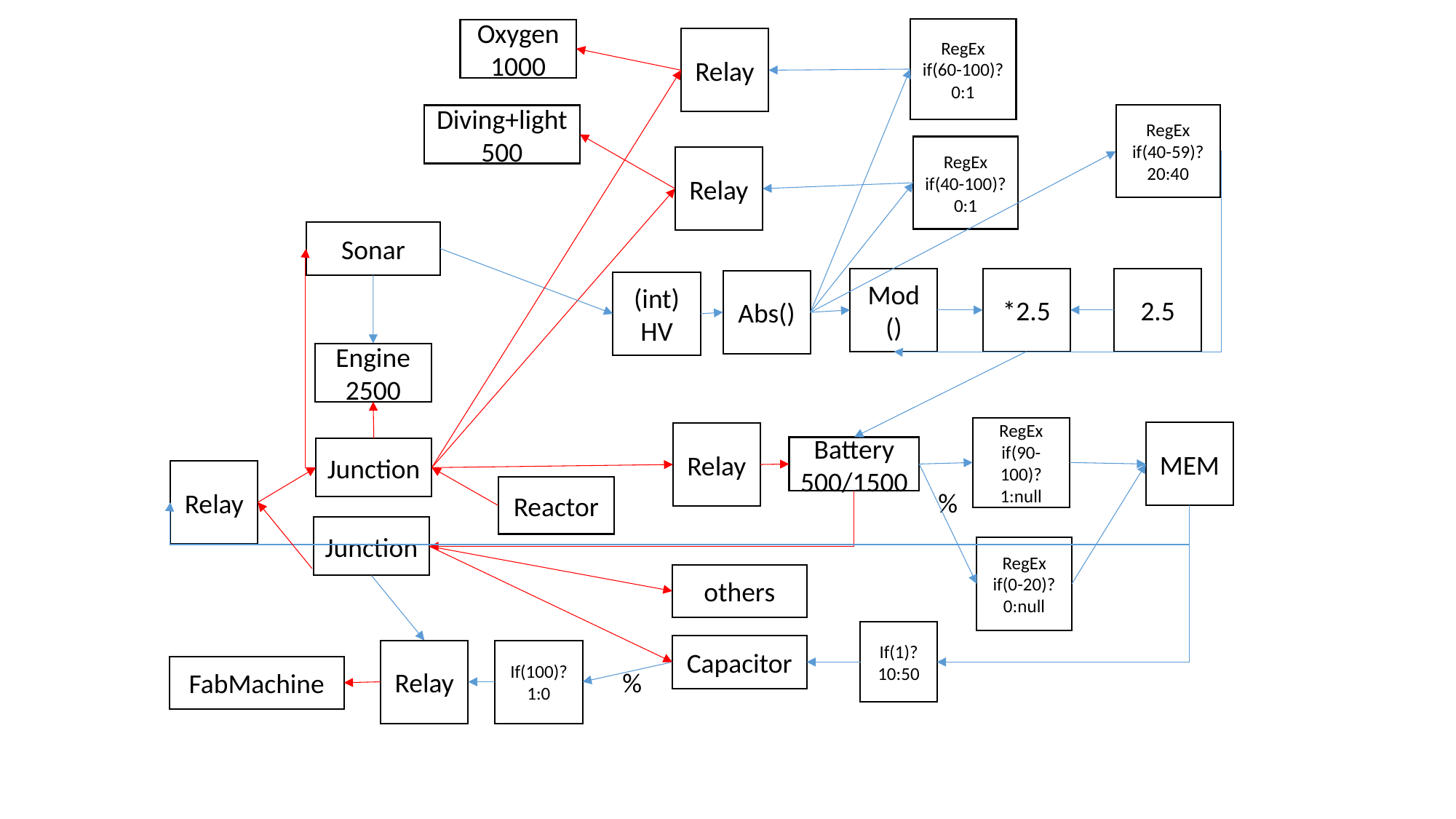

RegEx
if(60-100)?
0:1
Oxygen1000
Relay
RegEx
if(40-59)?
20:40
Diving+light
500
RegEx
if(40-100)?
0:1
Relay
Sonar
Mod
()
*2.5
2.5
Abs()
(int)
HV
Engine
2500
RegEx
if(90-100)?
1:null
MEM
Relay
Battery
500/1500
Junction
Relay
Reactor
%
Junction
RegEx
if(0-20)?
0:null
others
If(1)?
10:50
Capacitor
If(100)?1:0
Relay
FabMachine
%